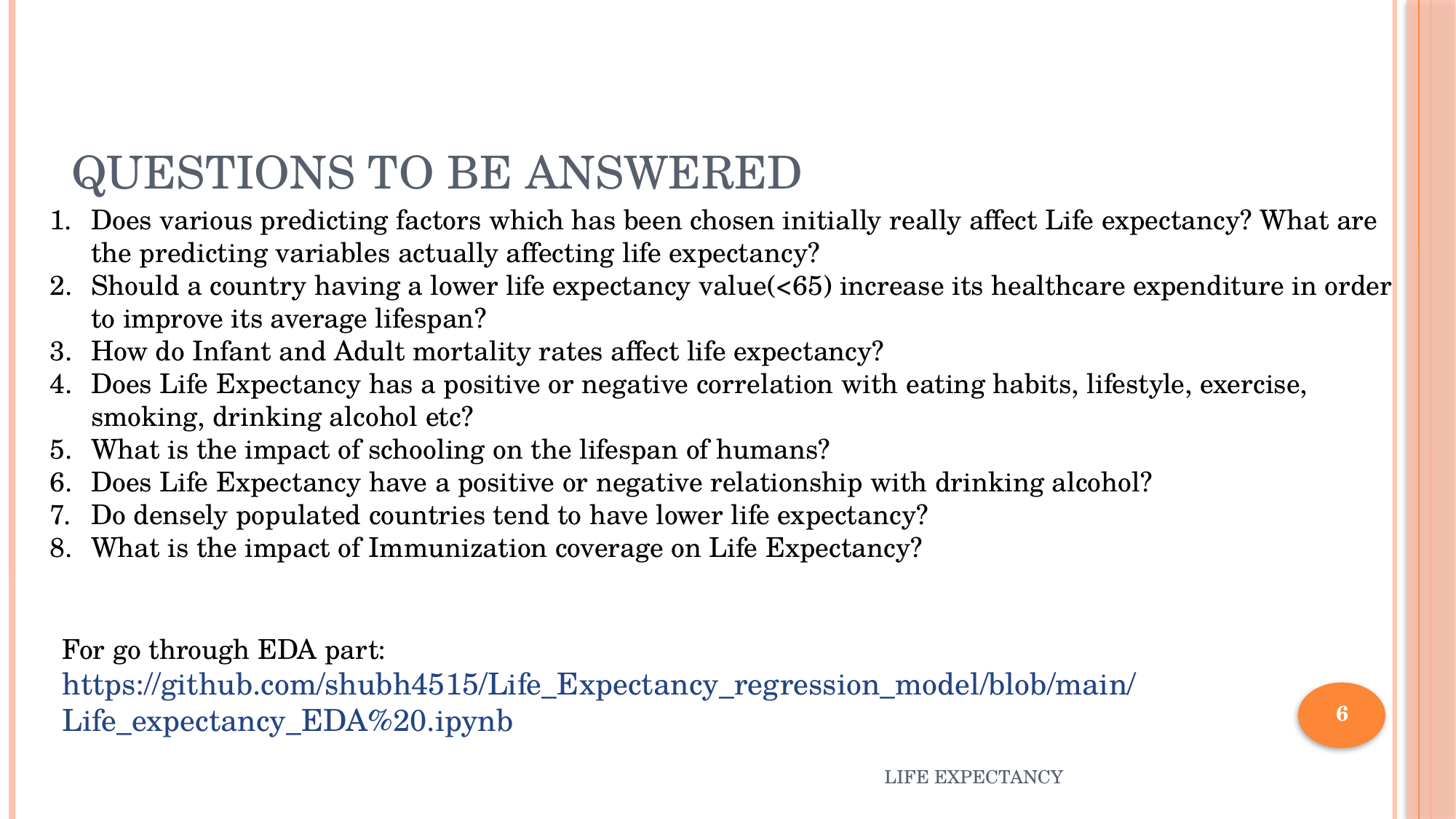

# Questions to be answered
Does various predicting factors which has been chosen initially really affect Life expectancy? What are the predicting variables actually affecting life expectancy?
Should a country having a lower life expectancy value(<65) increase its healthcare expenditure in order to improve its average lifespan?
How do Infant and Adult mortality rates affect life expectancy?
Does Life Expectancy has a positive or negative correlation with eating habits, lifestyle, exercise, smoking, drinking alcohol etc?
What is the impact of schooling on the lifespan of humans?
Does Life Expectancy have a positive or negative relationship with drinking alcohol?
Do densely populated countries tend to have lower life expectancy?
What is the impact of Immunization coverage on Life Expectancy?

For go through EDA part:
https://github.com/shubh4515/Life_Expectancy_regression_model/blob/main/Life_expectancy_EDA%20.ipynb
6
LIFE EXPECTANCY